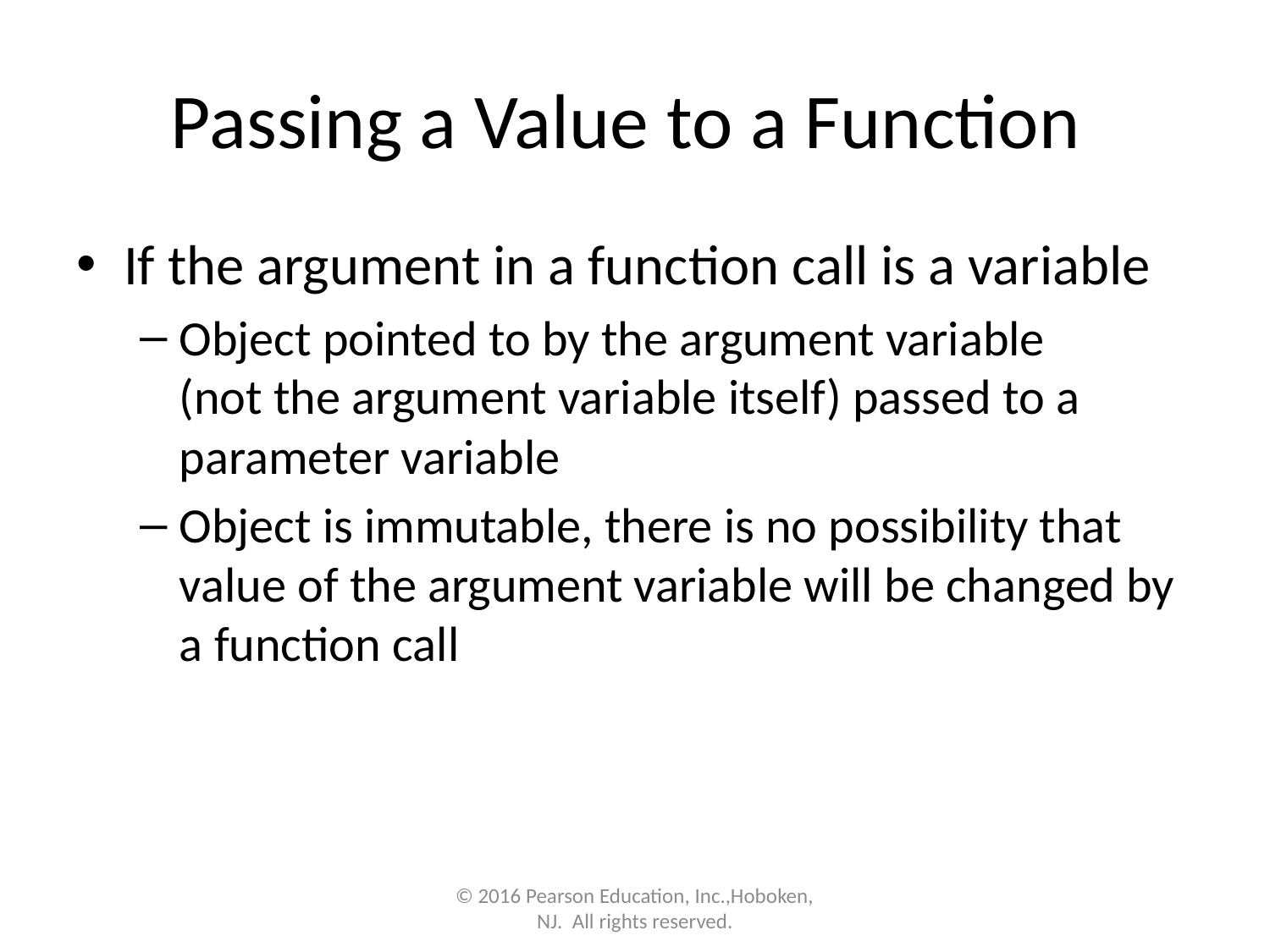

# Passing a Value to a Function
If the argument in a function call is a variable
Object pointed to by the argument variable
(not the argument variable itself) passed to a parameter variable
Object is immutable, there is no possibility that value of the argument variable will be changed by a function call
© 2016 Pearson Education, Inc.,Hoboken, NJ.  All rights reserved.